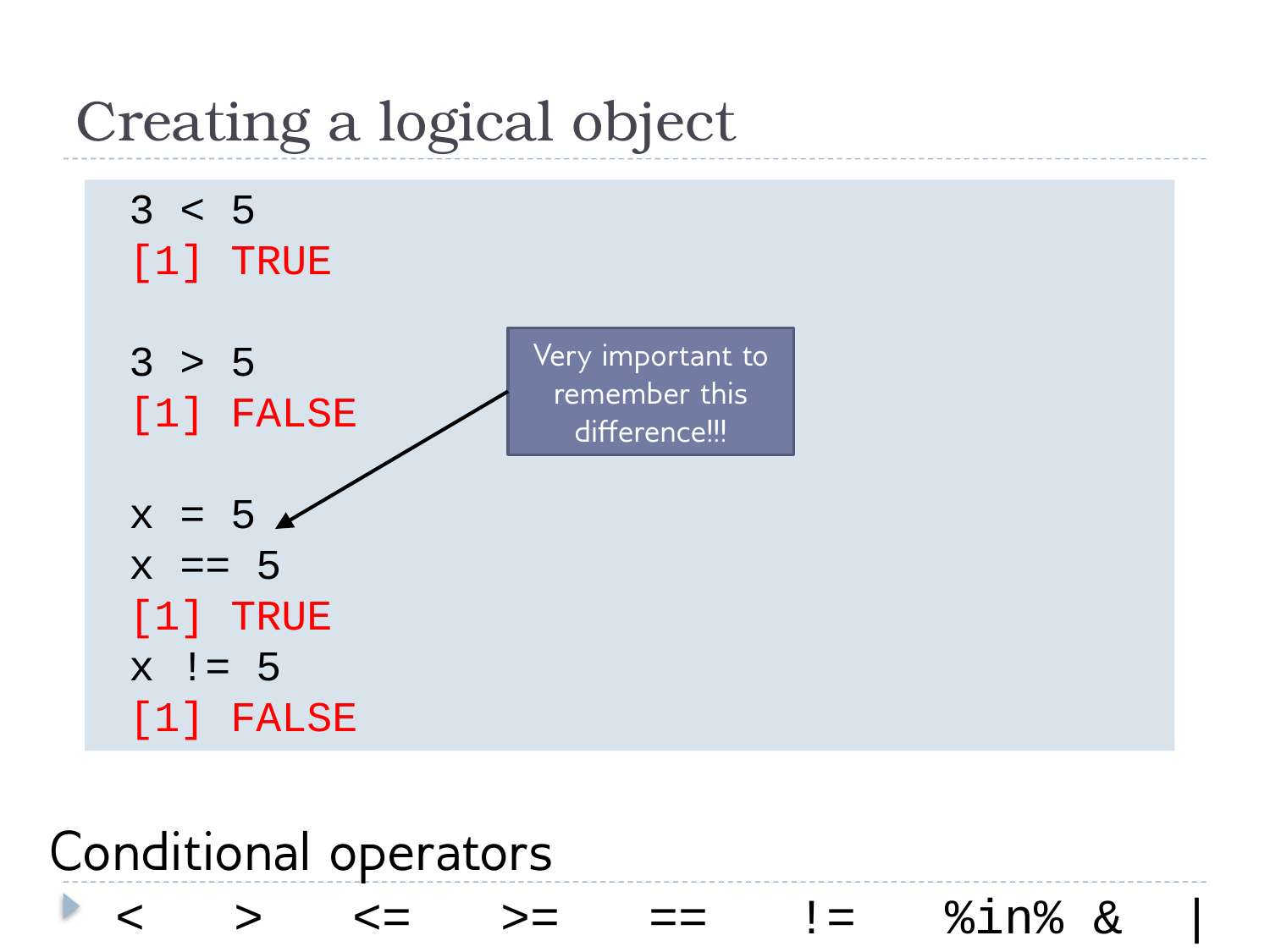

# Creating a logical object
3 < 5
[1] TRUE

3 > 5
[1] FALSE

x = 5
x == 5
[1] TRUE
x != 5
[1] FALSE

Very important to remember this difference!!!
Conditional operators
<   >   <=   >=   ==   !=   %in% &  |